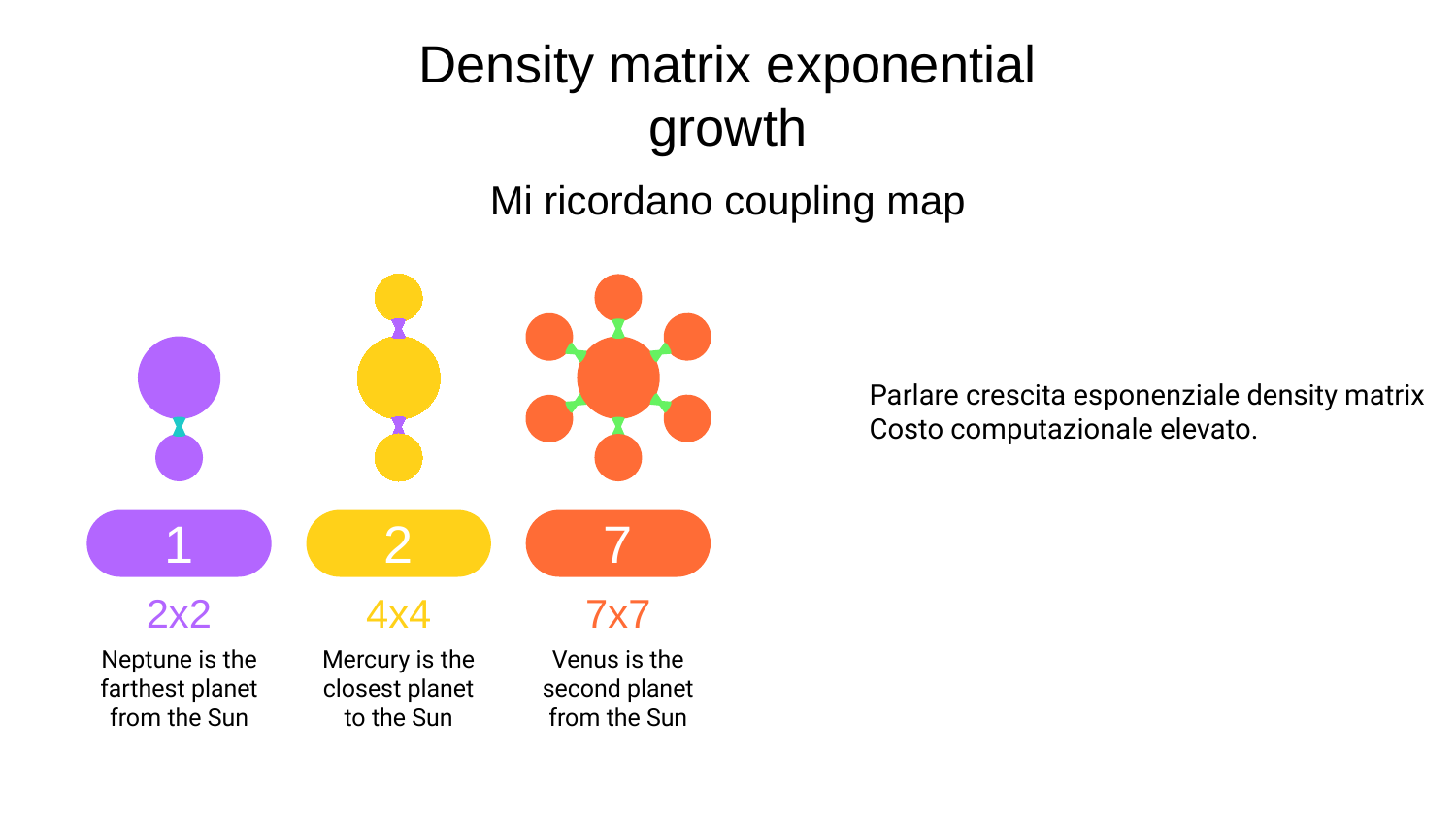

# Density matrix exponential growth
Mi ricordano coupling map

Parlare crescita esponenziale density matrix
Costo computazionale elevato.
1
2x2
Neptune is the farthest planet from the Sun
2
4x4
Mercury is the closest planet to the Sun
7
7x7
Venus is the second planet from the Sun